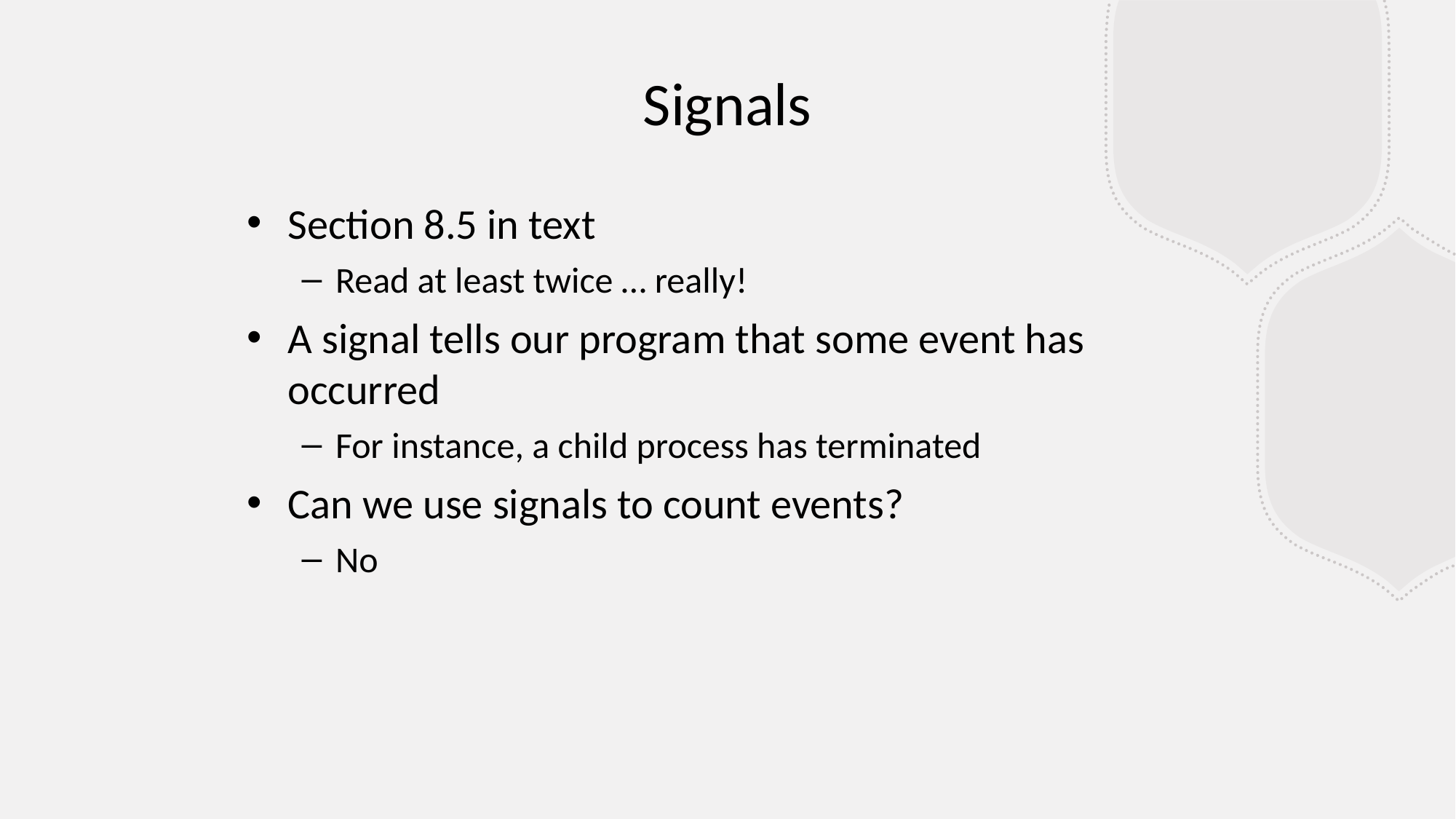

Signals
Section 8.5 in text
Read at least twice … really!
A signal tells our program that some event has occurred
For instance, a child process has terminated
Can we use signals to count events?
No